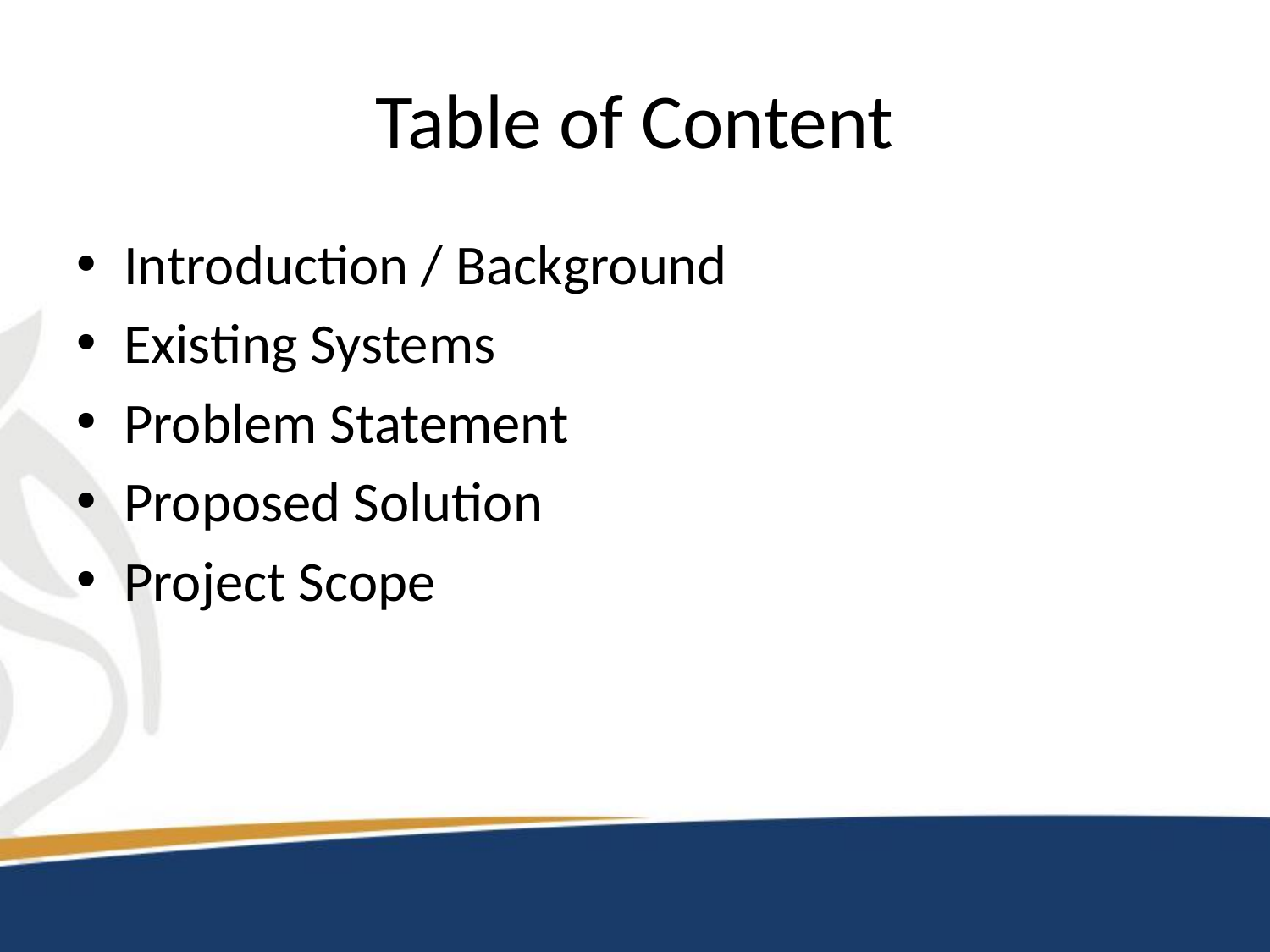

# Table of Content
Introduction / Background
Existing Systems
Problem Statement
Proposed Solution
Project Scope